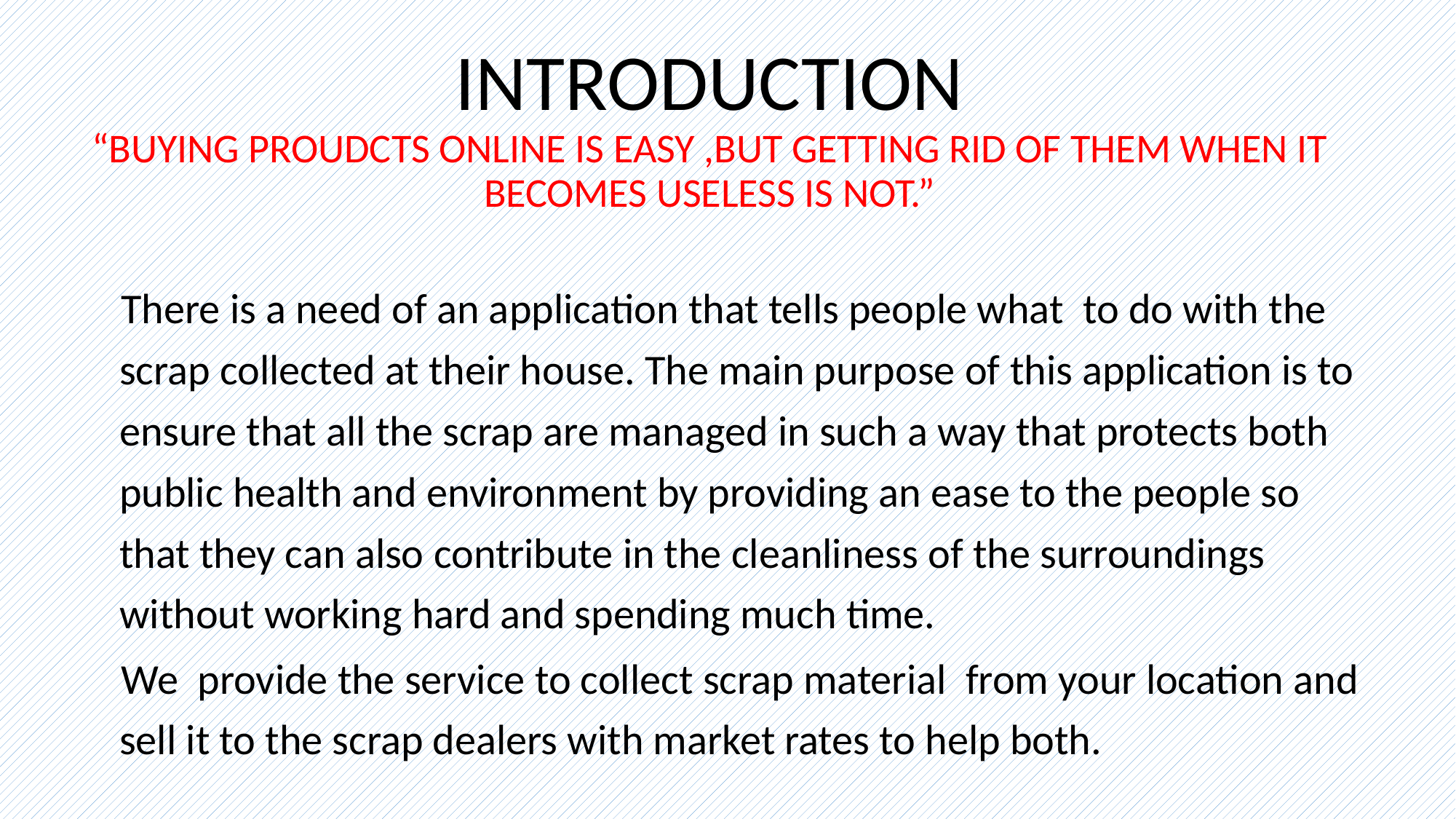

# INTRODUCTION “BUYING PROUDCTS ONLINE IS EASY ,BUT GETTING RID OF THEM WHEN IT  BECOMES USELESS IS NOT.”
   There is a need of an application that tells people what  to do with the scrap collected at their house. The main purpose of this application is to ensure that all the scrap are managed in such a way that protects both public health and environment by providing an ease to the people so that they can also contribute in the cleanliness of the surroundings without working hard and spending much time.
   We  provide the service to collect scrap material  from your location and sell it to the scrap dealers with market rates to help both.